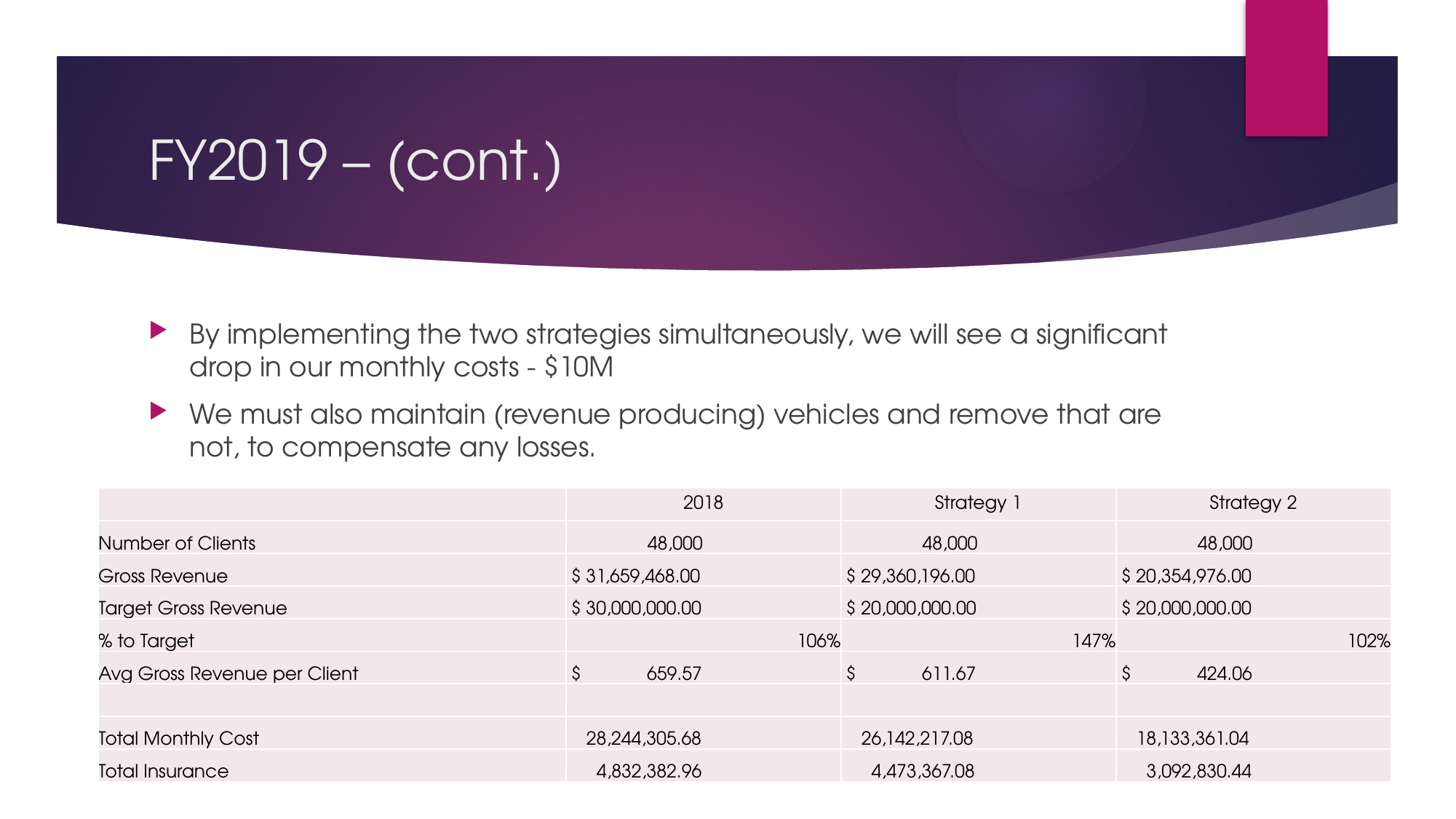

# FY2019 – (cont.)
By implementing the two strategies simultaneously, we will see a significant drop in our monthly costs - $10M
We must also maintain (revenue producing) vehicles and remove that are not, to compensate any losses.

|  | 2018 | Strategy 1 | Strategy 2 |
| --- | --- | --- | --- |
| Number of Clients | 48,000 | 48,000 | 48,000 |
| Gross Revenue | $ 31,659,468.00 | $ 29,360,196.00 | $ 20,354,976.00 |
| Target Gross Revenue | $ 30,000,000.00 | $ 20,000,000.00 | $ 20,000,000.00 |
| % to Target | 106% | 147% | 102% |
| Avg Gross Revenue per Client | $ 659.57 | $ 611.67 | $ 424.06 |
|  |  |  |  |
| Total Monthly Cost | 28,244,305.68 | 26,142,217.08 | 18,133,361.04 |
| Total Insurance | 4,832,382.96 | 4,473,367.08 | 3,092,830.44 |